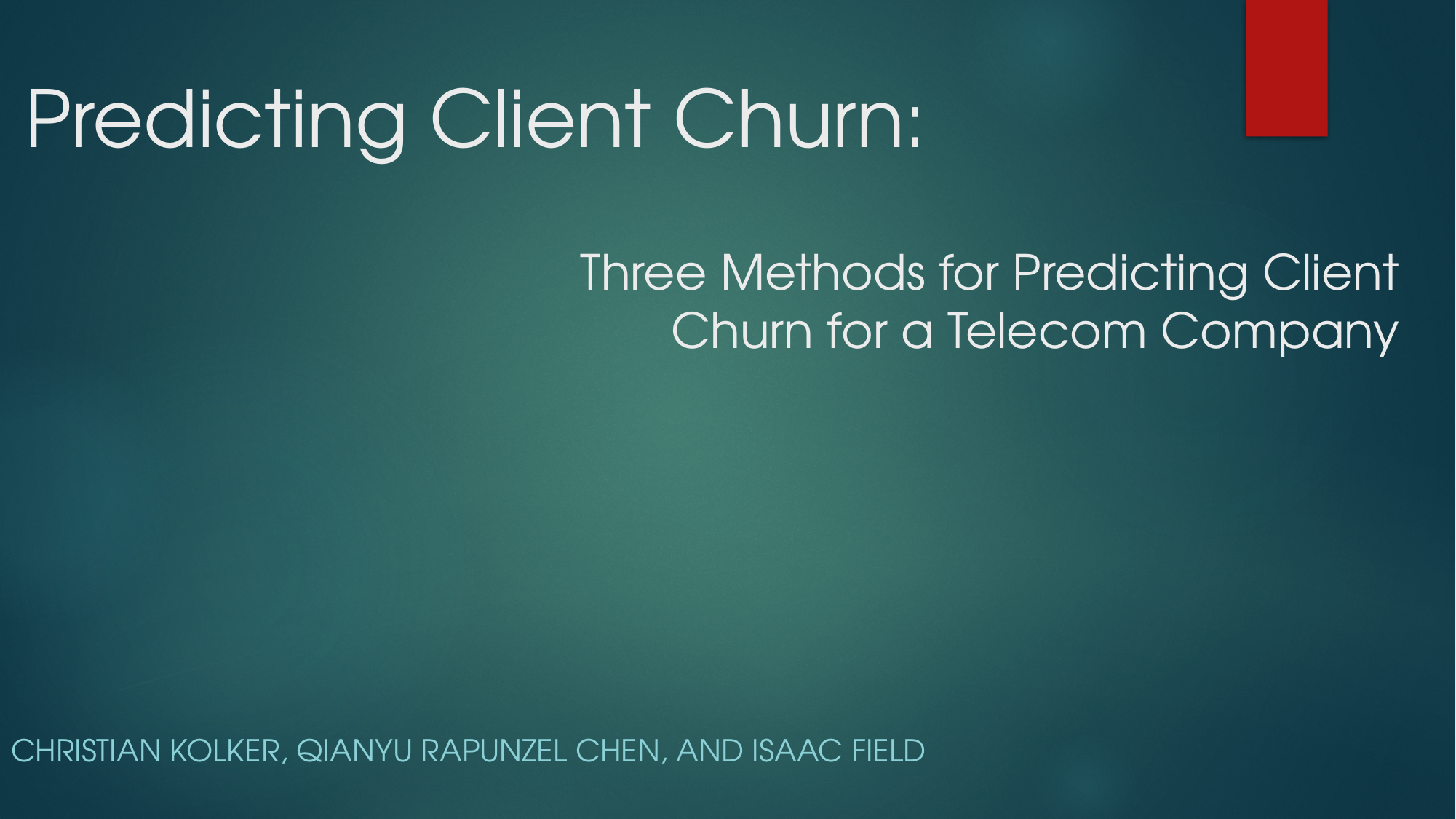

# Predicting Client Churn:
Three Methods for Predicting Client Churn for a Telecom Company
Christian Kolker, Qianyu Rapunzel Chen, and Isaac Field